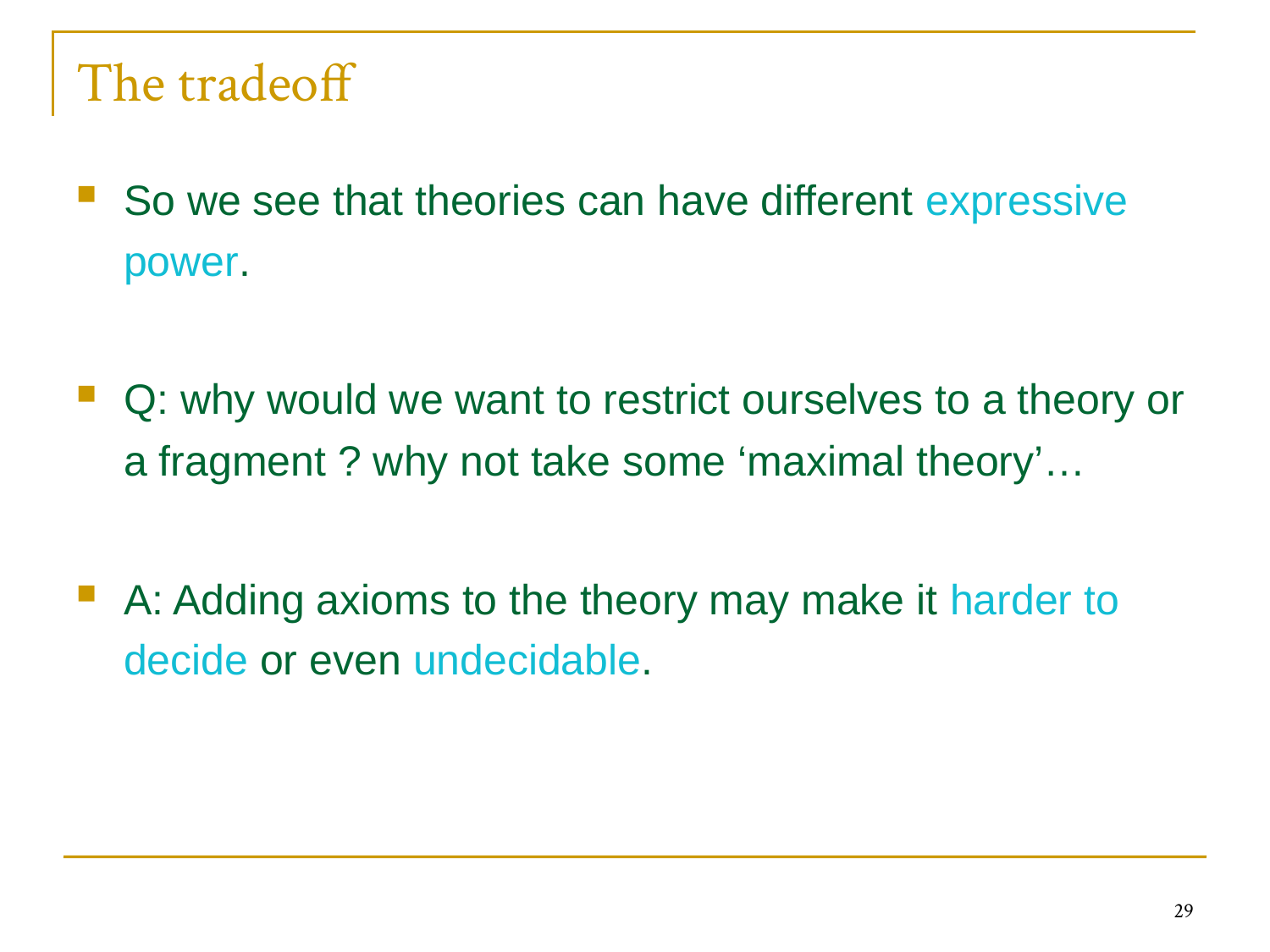

# The tradeoff
So we see that theories can have different expressive power.

Q: why would we want to restrict ourselves to a theory or a fragment ? why not take some ‘maximal theory’…

A: Adding axioms to the theory may make it harder to decide or even undecidable.

29